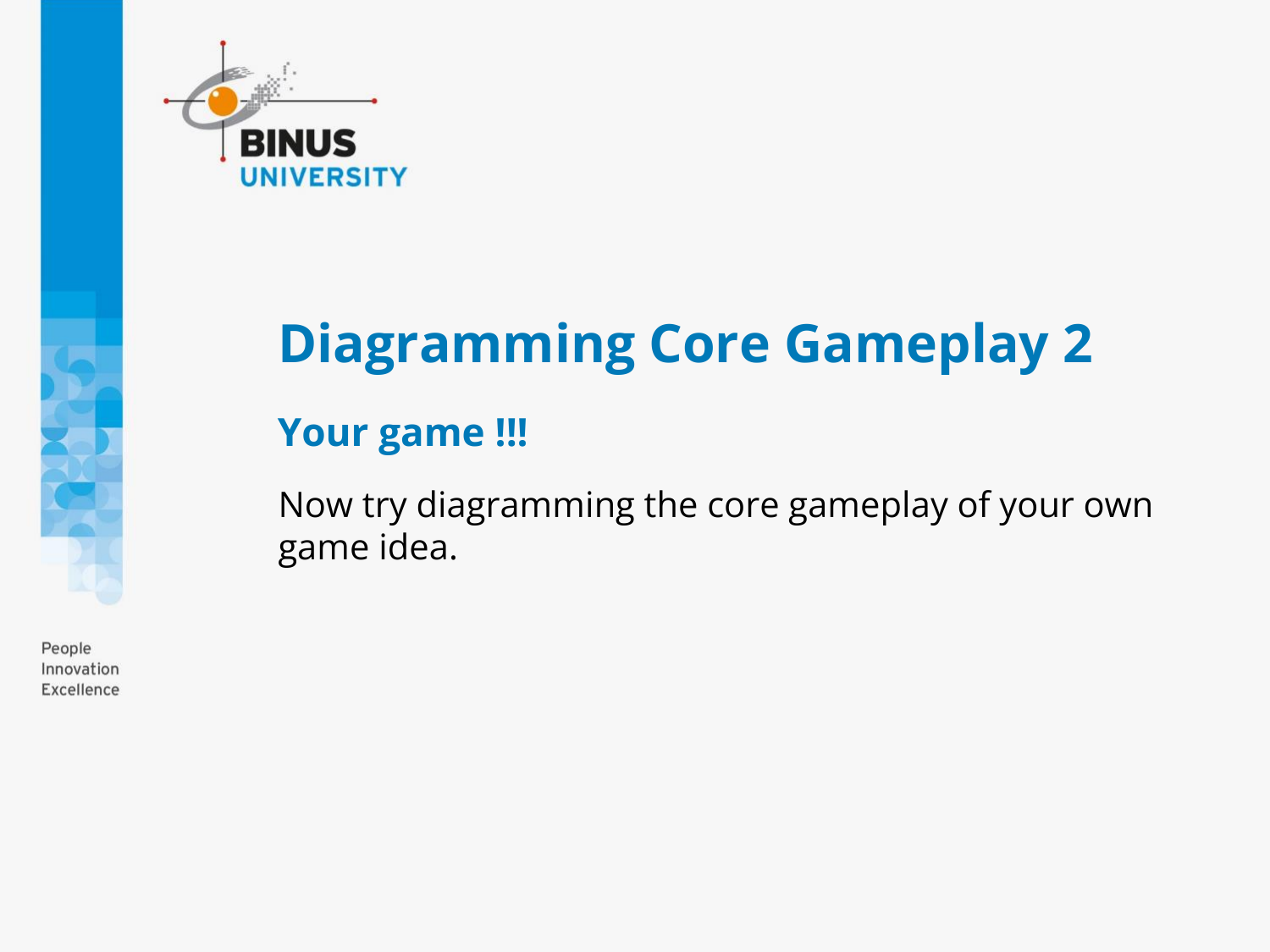

# Diagramming Core Gameplay 2
Your game !!!
Now try diagramming the core gameplay of your own game idea.